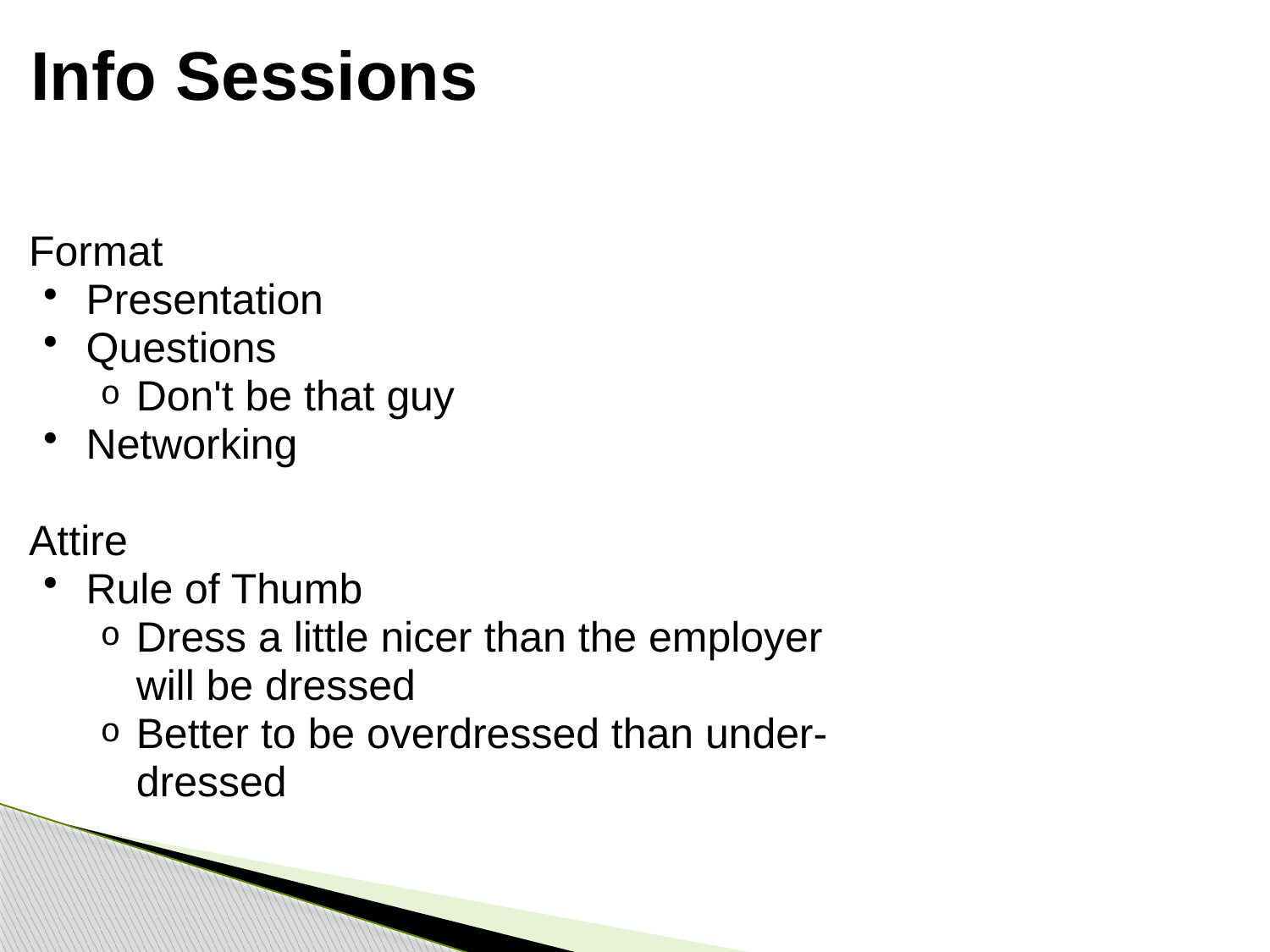

# Info Sessions
Format
Presentation
Questions
Don't be that guy
Networking

Attire
Rule of Thumb
Dress a little nicer than the employer will be dressed
Better to be overdressed than under-dressed